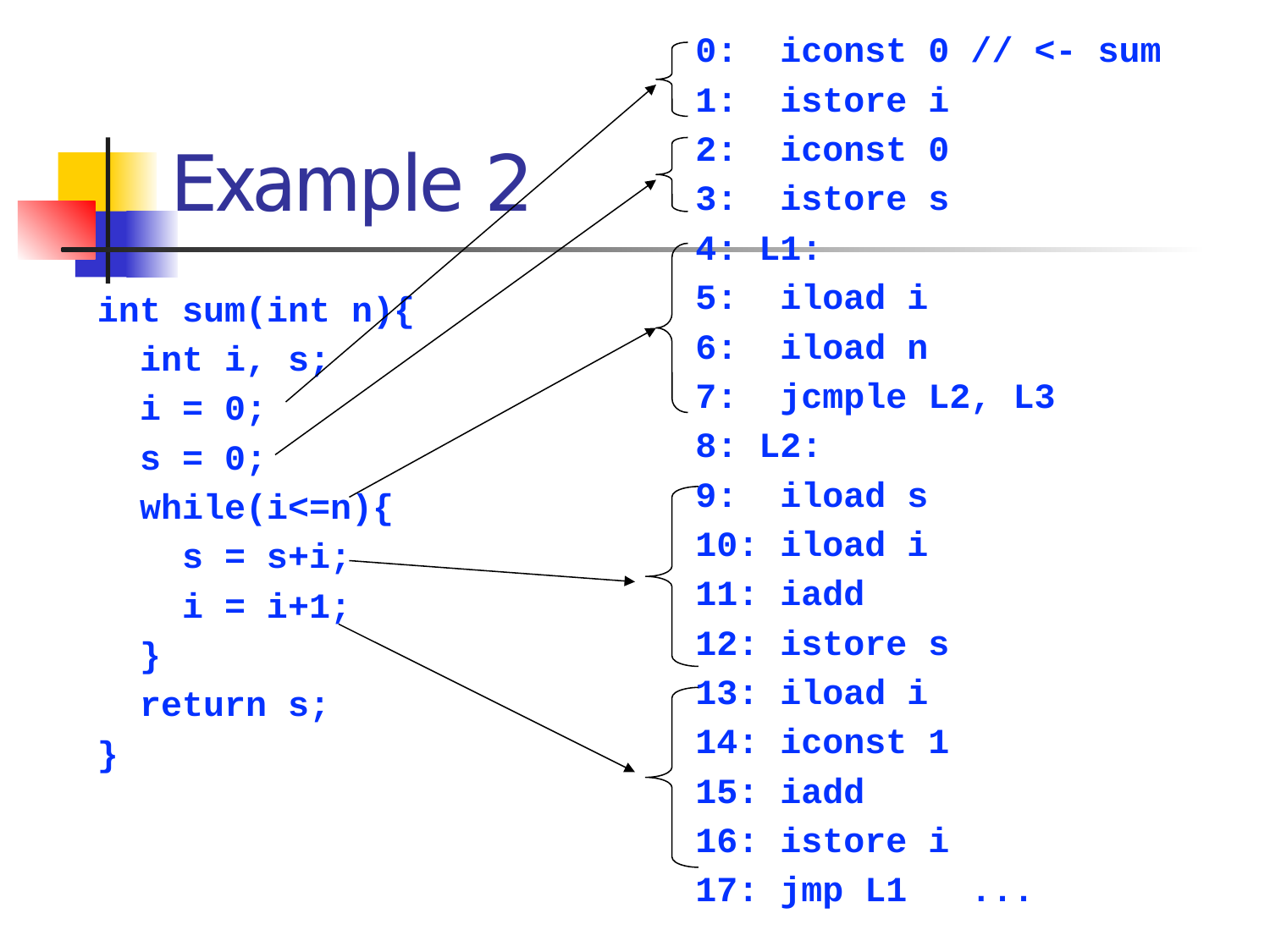

0:  iconst 0 // <- sum
1:  istore i
2:  iconst 0
3:  istore s
4: L1:
5:  iload i
6:  iload n
7:  jcmple L2, L3
8: L2:
9:  iload s
10: iload i
11: iadd
12: istore s
13: iload i
14: iconst 1
15: iadd
16: istore i
17: jmp L1   ...
# Example 2

int sum(int n){
  int i, s;
  i = 0;
  s = 0;
  while(i<=n){
    s = s+i;
    i = i+1;
  }
  return s;
}